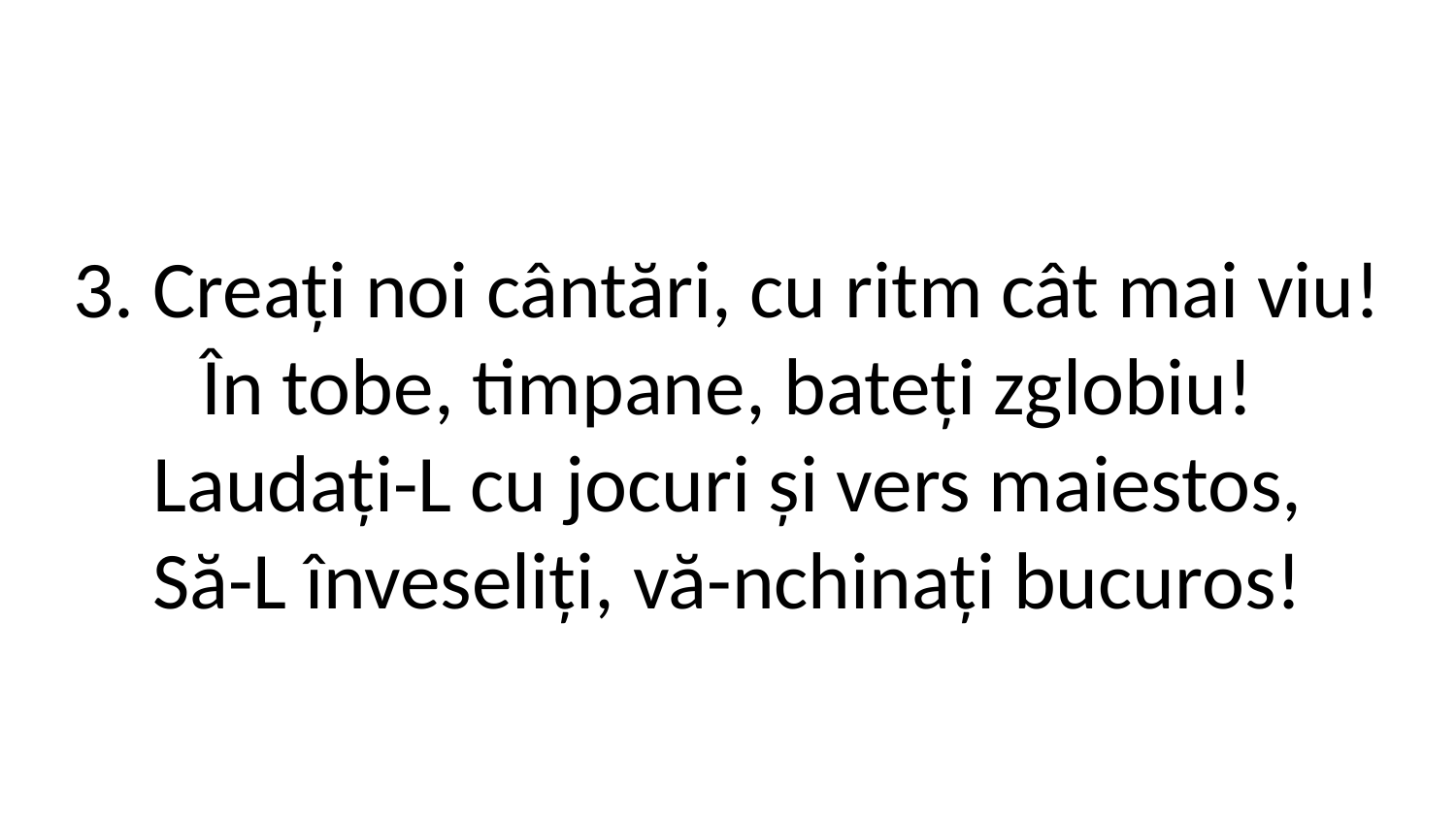

3. Creați noi cântări, cu ritm cât mai viu!
În tobe, timpane, bateți zglobiu!
Laudați-L cu jocuri și vers maiestos,
Să-L înveseliți, vă-nchinați bucuros!